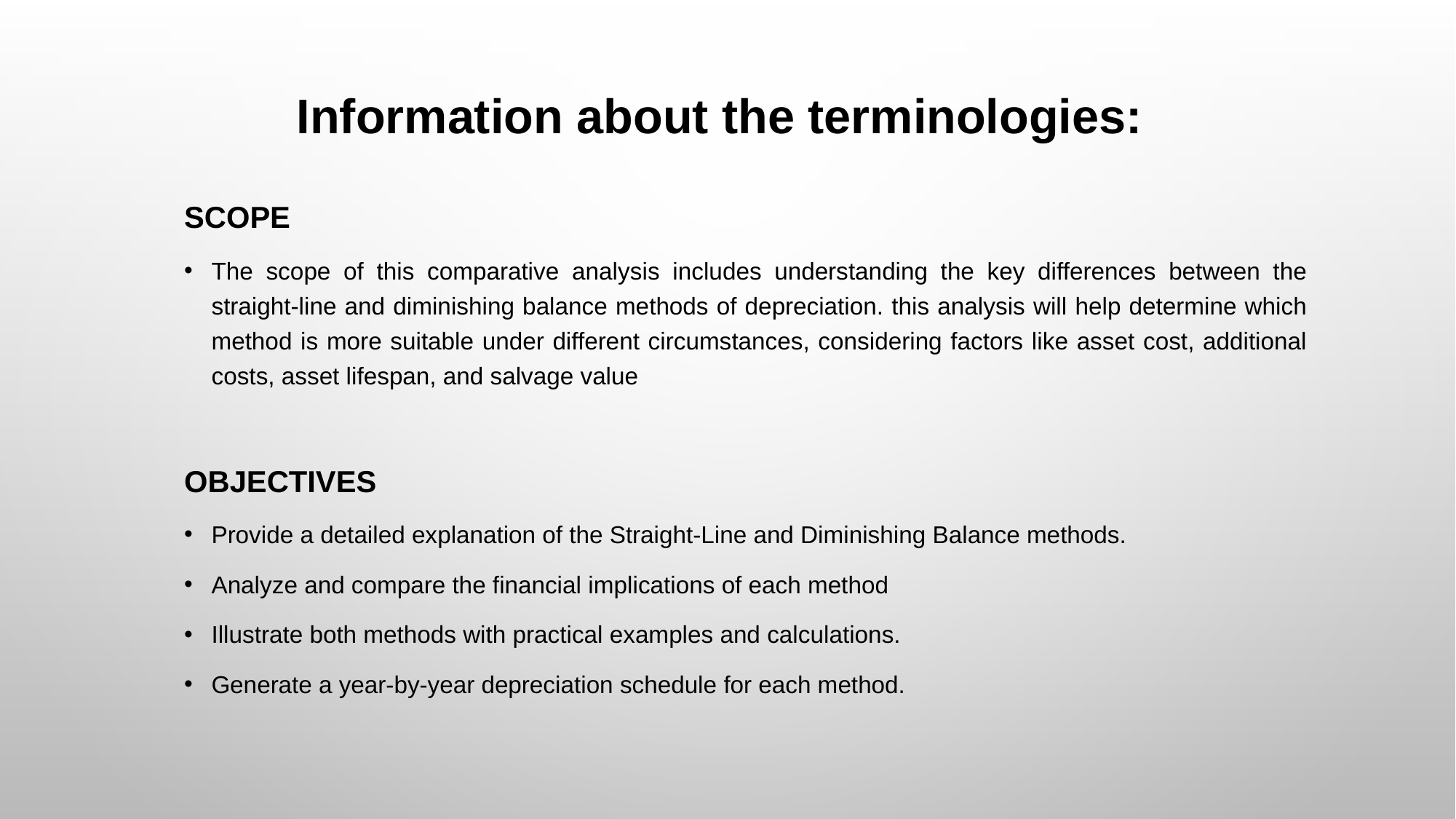

Information about the terminologies:

Scope
The scope of this comparative analysis includes understanding the key differences between the straight-line and diminishing balance methods of depreciation. this analysis will help determine which method is more suitable under different circumstances, considering factors like asset cost, additional costs, asset lifespan, and salvage value

Objectives
Provide a detailed explanation of the Straight-Line and Diminishing Balance methods.
Analyze and compare the financial implications of each method
Illustrate both methods with practical examples and calculations.
Generate a year-by-year depreciation schedule for each method.